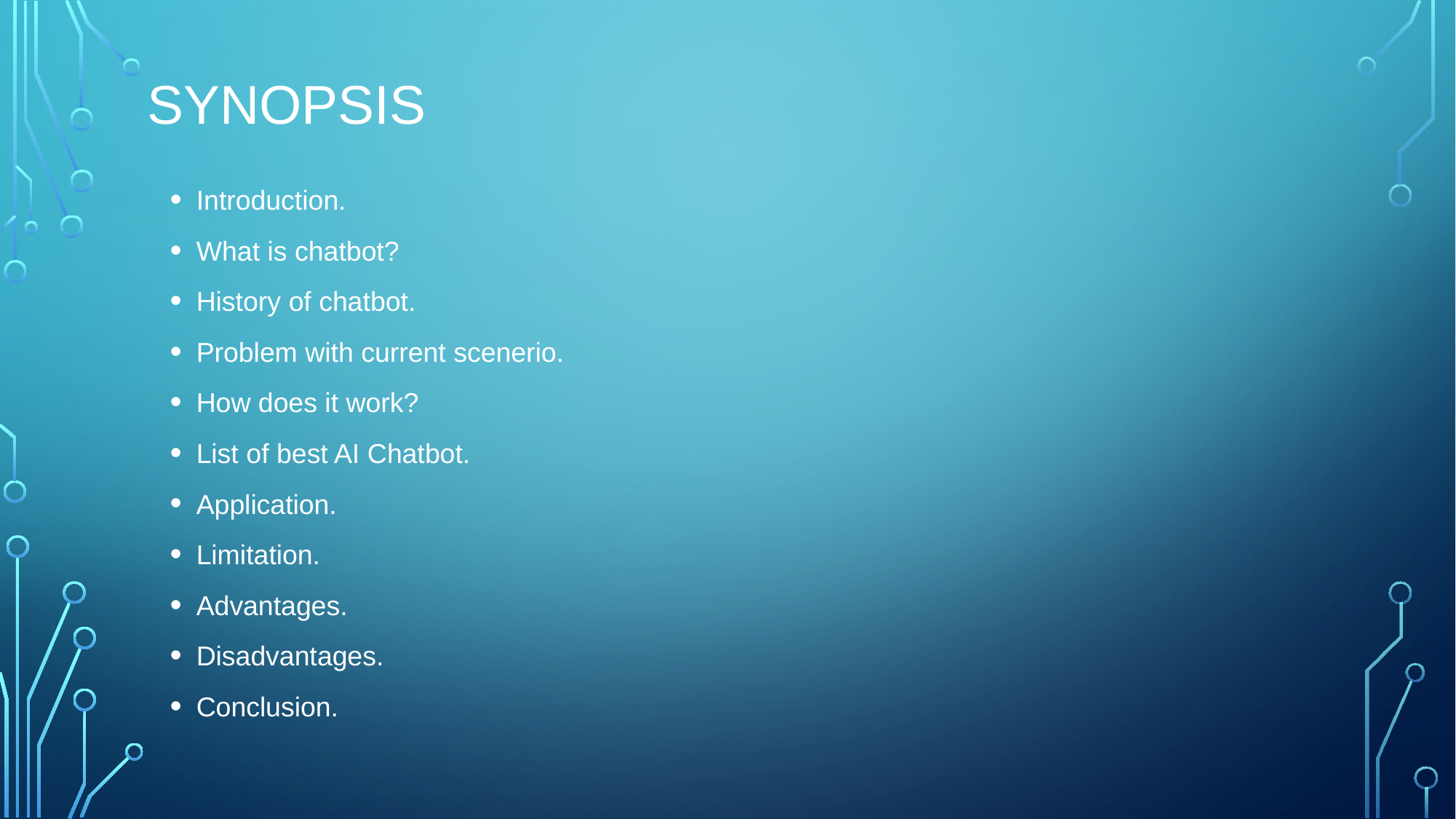

# SynOpsIs
Introduction.
What is chatbot?
History of chatbot.
Problem with current scenerio.
How does it work?
List of best AI Chatbot.
Application.
Limitation.
Advantages.
Disadvantages.
Conclusion.